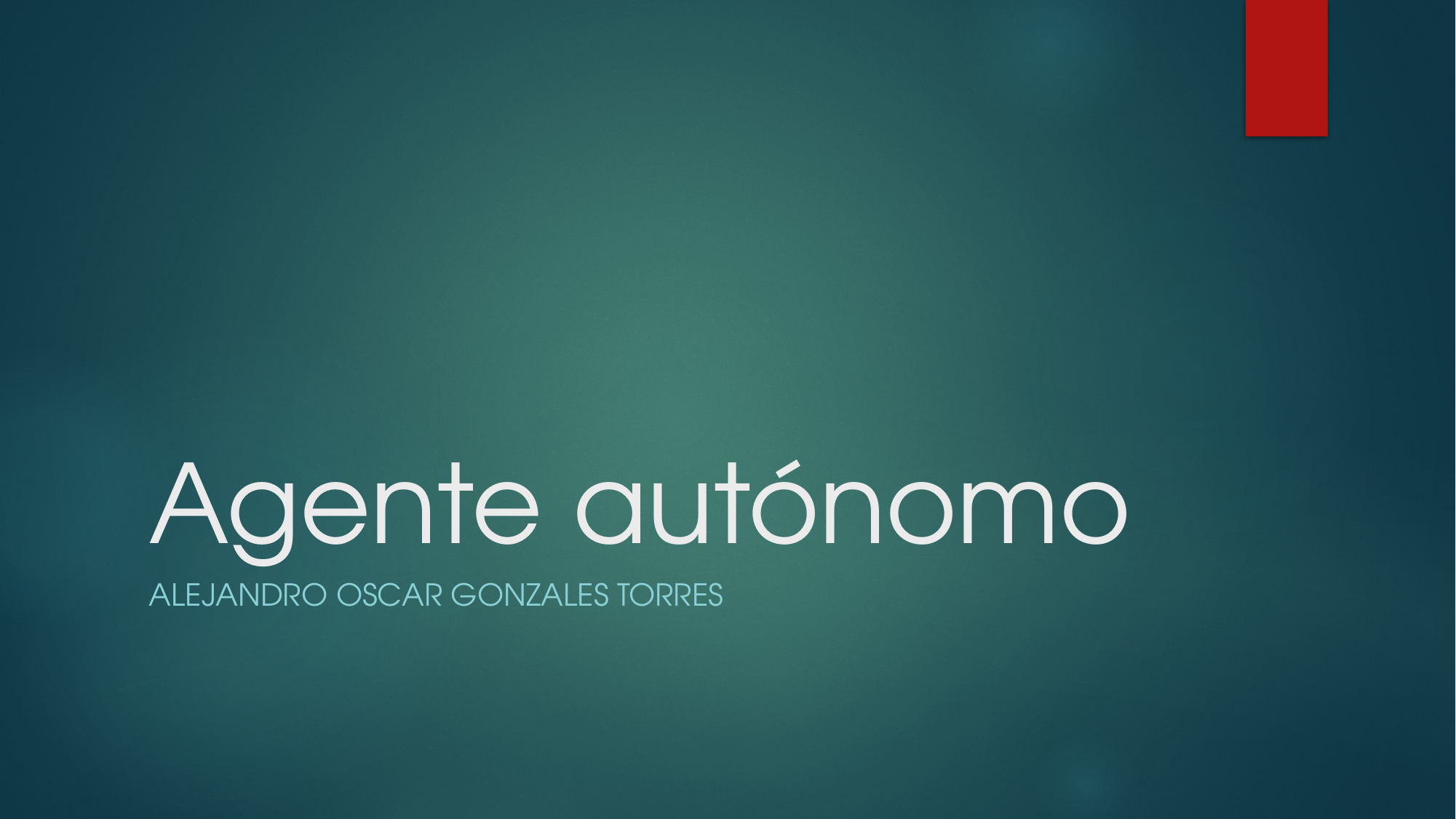

# Agente autónomo
Alejandro oscar Gonzales Torres